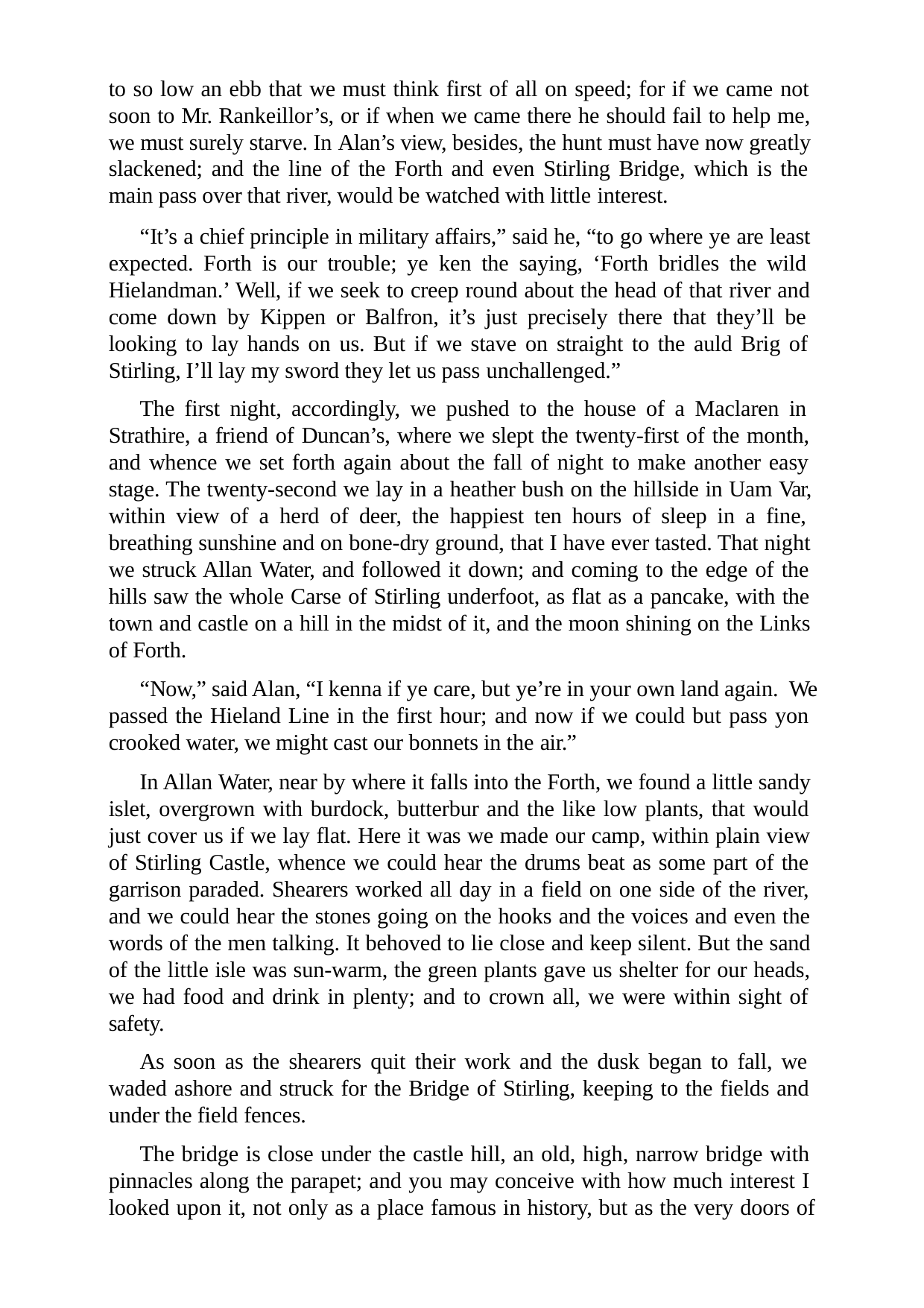

to so low an ebb that we must think first of all on speed; for if we came not  soon to Mr. Rankeillor’s, or if when we came there he should fail to help me,  we must surely starve. In Alan’s view, besides, the hunt must have now greatly  slackened; and the line of the Forth and even Stirling Bridge, which is the  main pass over that river, would be watched with little interest.
“It’s a chief principle in military affairs,” said he, “to go where ye are least  expected. Forth is our trouble; ye ken the saying, ‘Forth bridles the wild  Hielandman.’ Well, if we seek to creep round about the head of that river and  come down by Kippen or Balfron, it’s just precisely there that they’ll be  looking to lay hands on us. But if we stave on straight to the auld Brig of  Stirling, I’ll lay my sword they let us pass unchallenged.”
The first night, accordingly, we pushed to the house of a Maclaren in  Strathire, a friend of Duncan’s, where we slept the twenty-first of the month,  and whence we set forth again about the fall of night to make another easy  stage. The twenty-second we lay in a heather bush on the hillside in Uam Var,  within view of a herd of deer, the happiest ten hours of sleep in a fine,  breathing sunshine and on bone-dry ground, that I have ever tasted. That night  we struck Allan Water, and followed it down; and coming to the edge of the  hills saw the whole Carse of Stirling underfoot, as flat as a pancake, with the  town and castle on a hill in the midst of it, and the moon shining on the Links  of Forth.
“Now,” said Alan, “I kenna if ye care, but ye’re in your own land again.  We passed the Hieland Line in the first hour; and now if we could but pass yon  crooked water, we might cast our bonnets in the air.”
In Allan Water, near by where it falls into the Forth, we found a little sandy  islet, overgrown with burdock, butterbur and the like low plants, that would  just cover us if we lay flat. Here it was we made our camp, within plain view  of Stirling Castle, whence we could hear the drums beat as some part of the  garrison paraded. Shearers worked all day in a field on one side of the river,  and we could hear the stones going on the hooks and the voices and even the  words of the men talking. It behoved to lie close and keep silent. But the sand  of the little isle was sun-warm, the green plants gave us shelter for our heads,  we had food and drink in plenty; and to crown all, we were within sight of  safety.
As soon as the shearers quit their work and the dusk began to fall, we  waded ashore and struck for the Bridge of Stirling, keeping to the fields and  under the field fences.
The bridge is close under the castle hill, an old, high, narrow bridge with  pinnacles along the parapet; and you may conceive with how much interest I  looked upon it, not only as a place famous in history, but as the very doors of